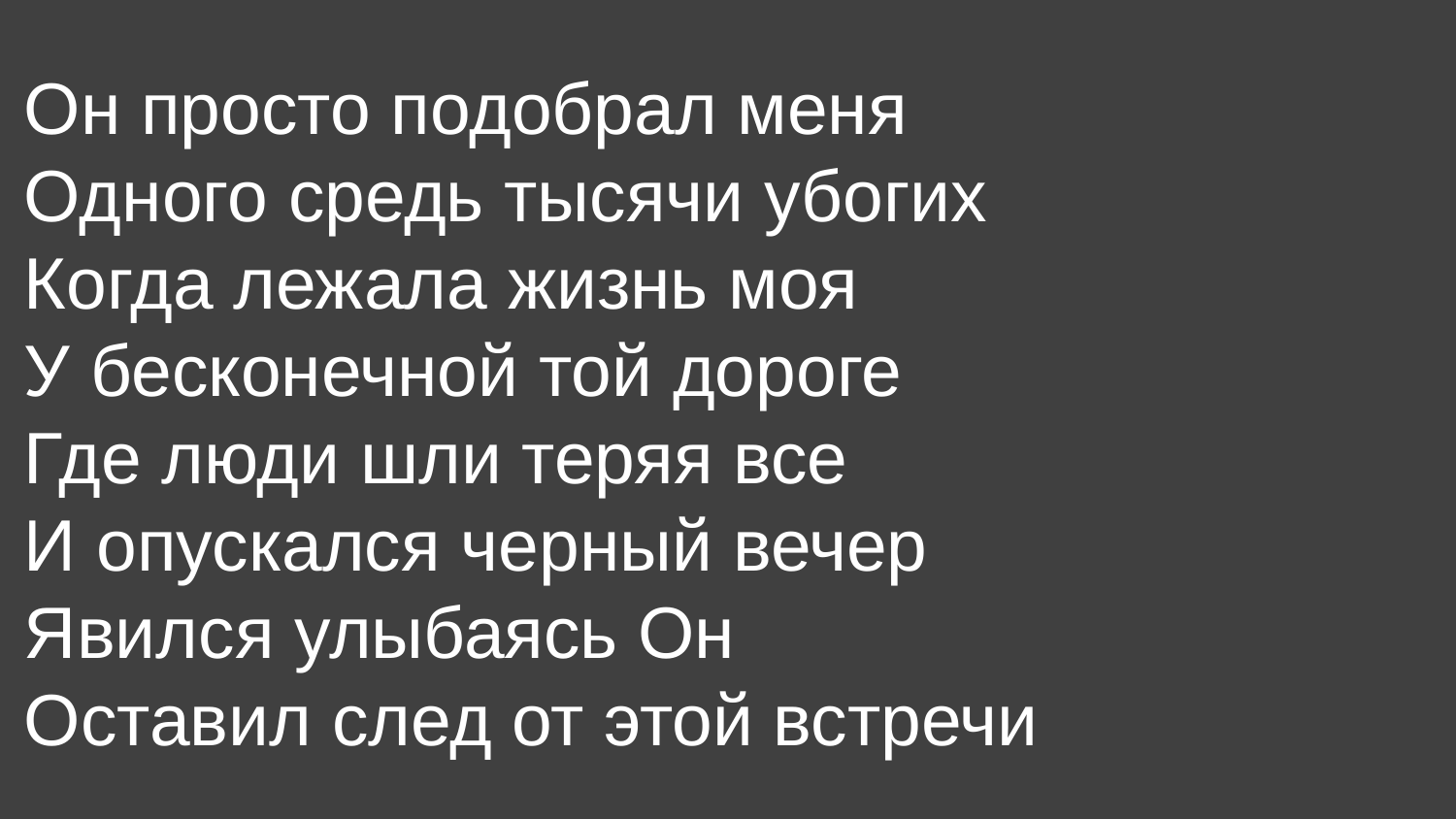

Он просто подобрал меня
Одного средь тысячи убогих
Когда лежала жизнь моя
У бесконечной той дороге
Где люди шли теряя все
И опускался черный вечер
Явился улыбаясь Он
Оставил след от этой встречи